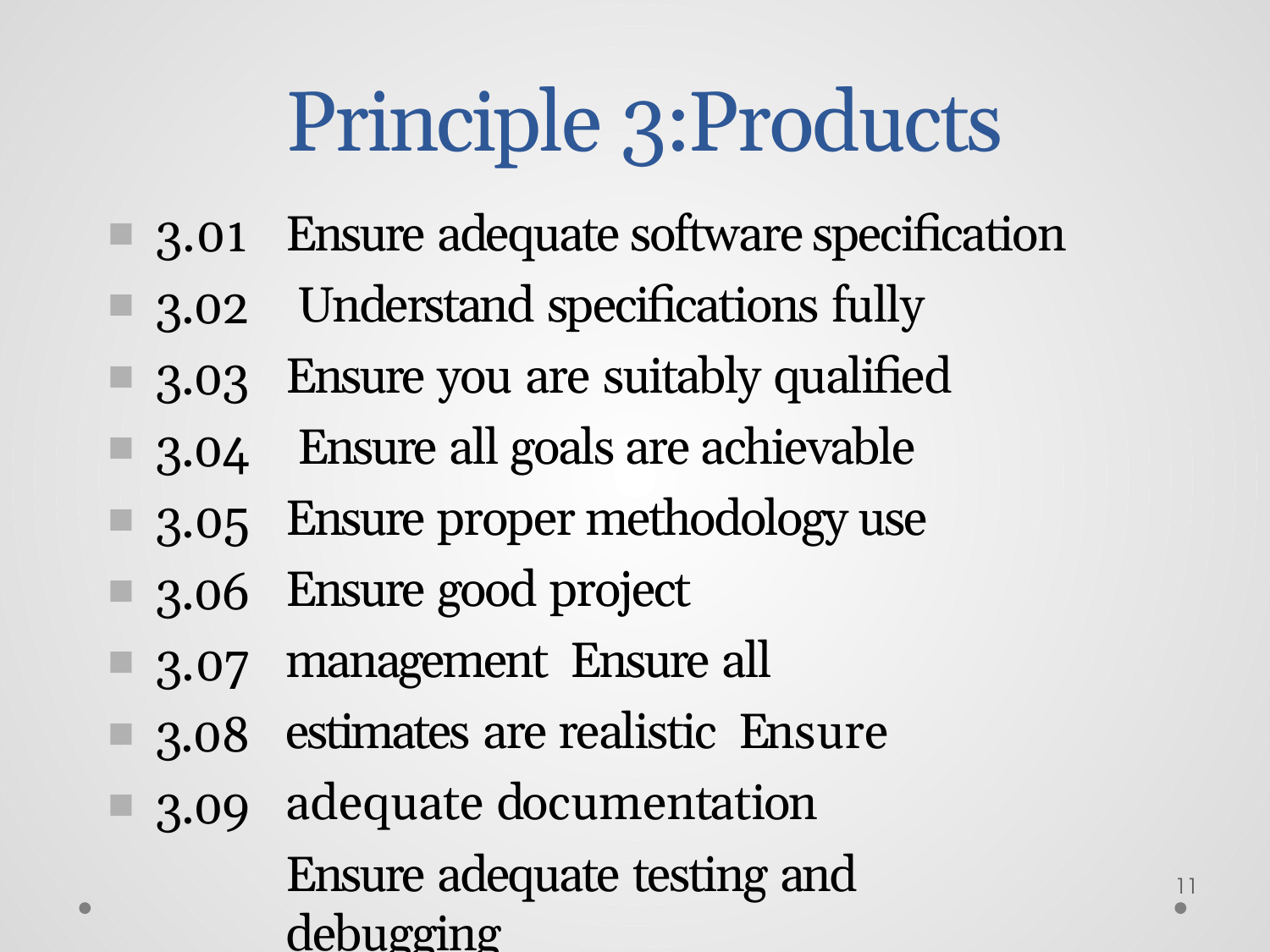

# Principle 3:Products
Ensure adequate software specification  Understand specifications fully
Ensure you are suitably qualified  Ensure all goals are achievable  Ensure proper methodology use  Ensure good project management  Ensure all estimates are realistic  Ensure adequate documentation
Ensure adequate testing and debugging
3.01
3.02
3.03
3.04
3.05
3.06
3.07
3.08
3.09
11